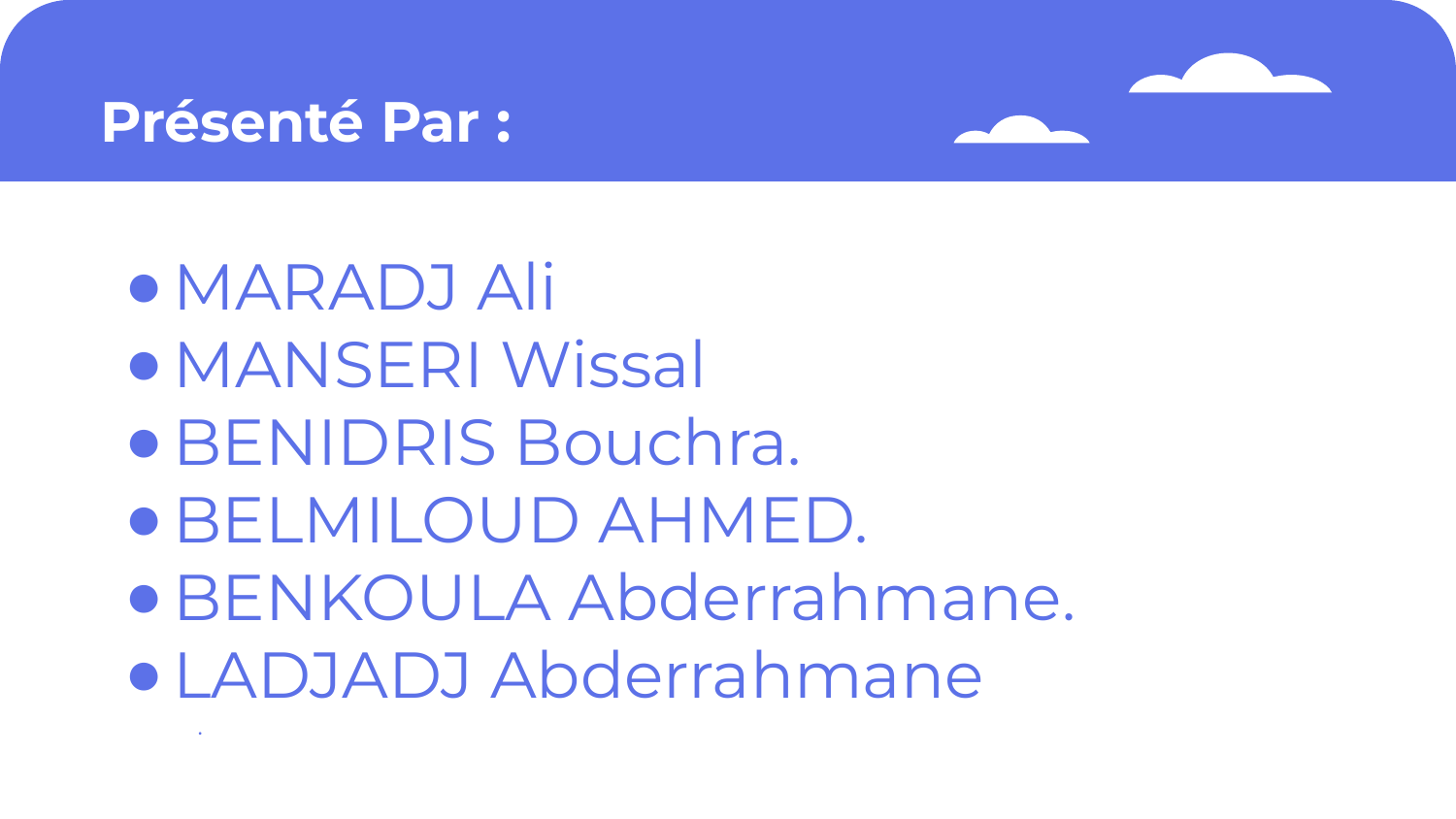

# Présenté Par :
MARADJ Ali
MANSERI Wissal
BENIDRIS Bouchra.
BELMILOUD AHMED.
BENKOULA Abderrahmane.
LADJADJ Abderrahmane
.